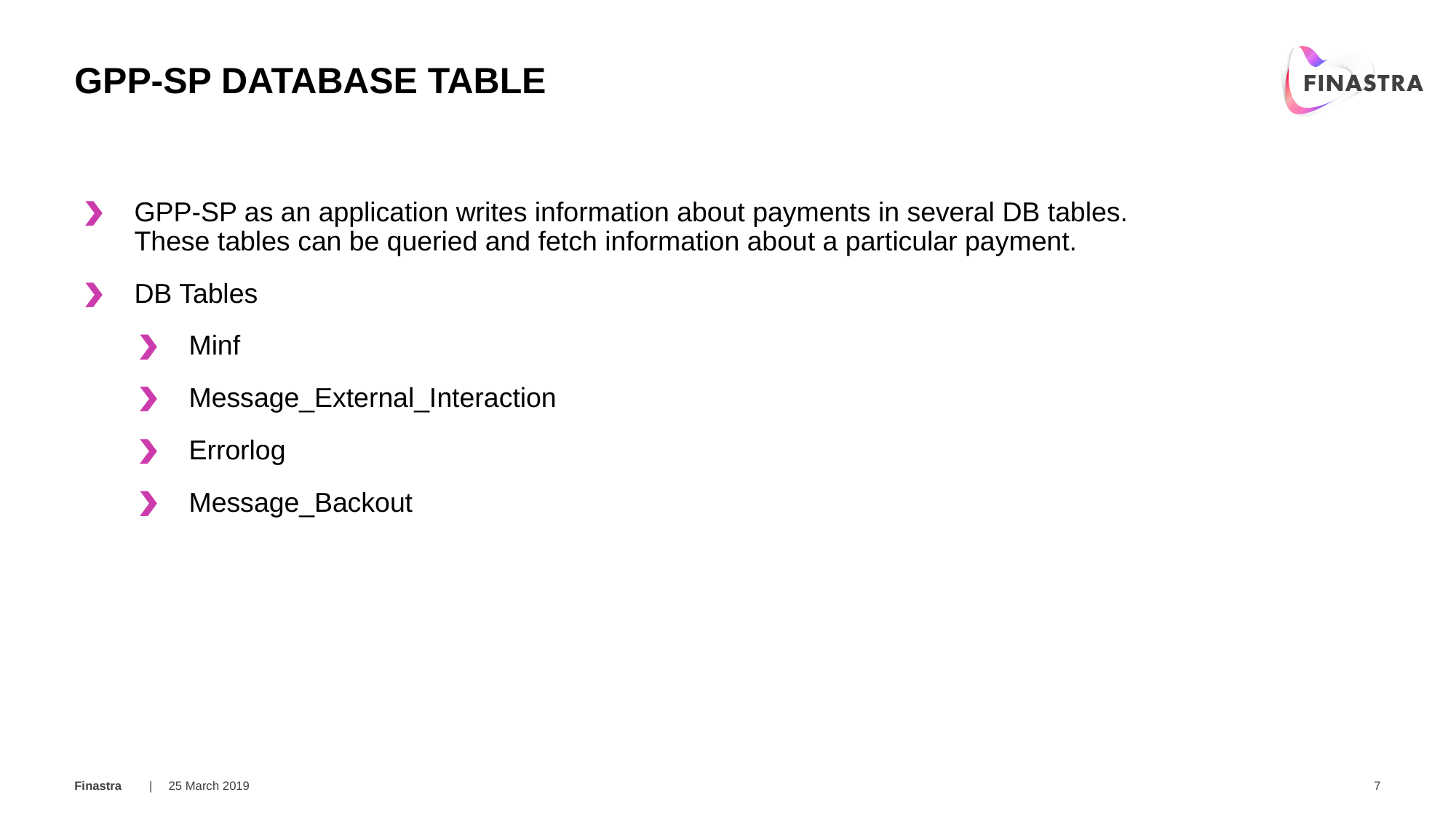

# GPP-SP Database table
GPP-SP as an application writes information about payments in several DB tables. These tables can be queried and fetch information about a particular payment.
DB Tables
Minf
Message_External_Interaction
Errorlog
Message_Backout

25 March 2019
7